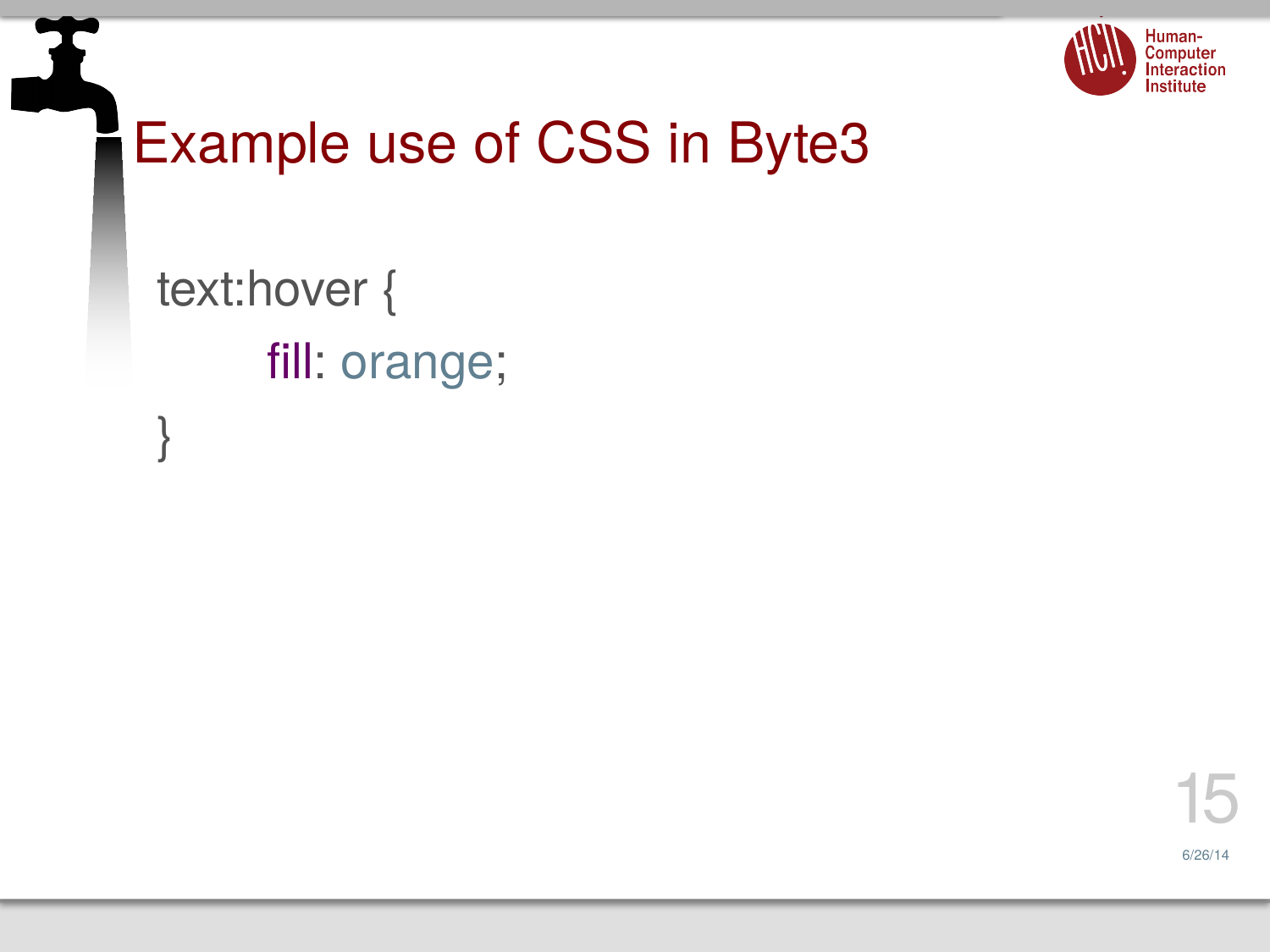

# Example use of CSS in Byte3
text:hover {
        fill: orange;
}

15
6/26/14